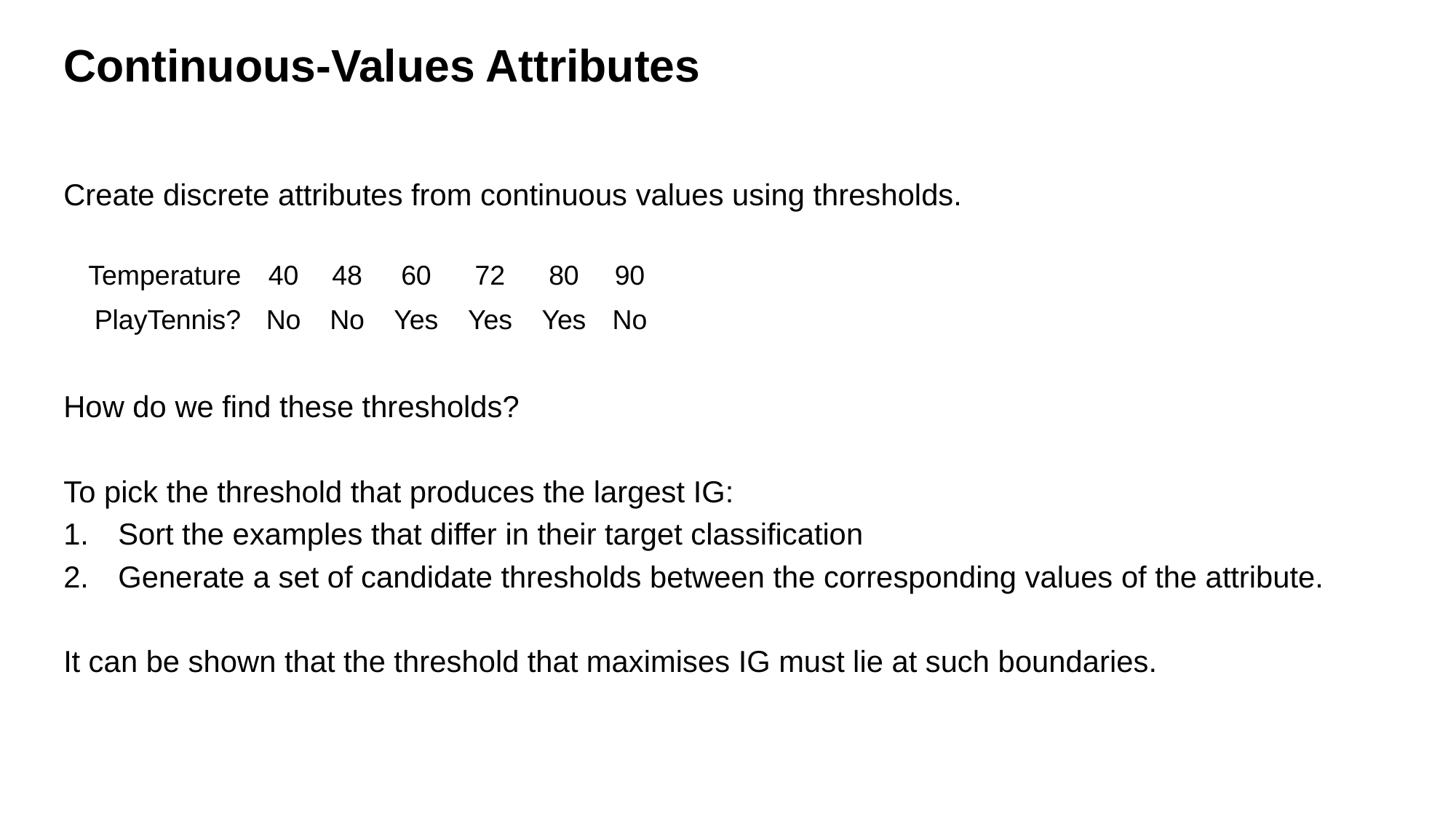

# Continuous-Values Attributes
Create discrete attributes from continuous values using thresholds.

How do we find these thresholds?

To pick the threshold that produces the largest IG:
Sort the examples that differ in their target classification
Generate a set of candidate thresholds between the corresponding values of the attribute.

It can be shown that the threshold that maximises IG must lie at such boundaries.

| Temperature | 40 | 48 | 60 | 72 | 80 | 90 |
| --- | --- | --- | --- | --- | --- | --- |
| PlayTennis? | No | No | Yes | Yes | Yes | No |